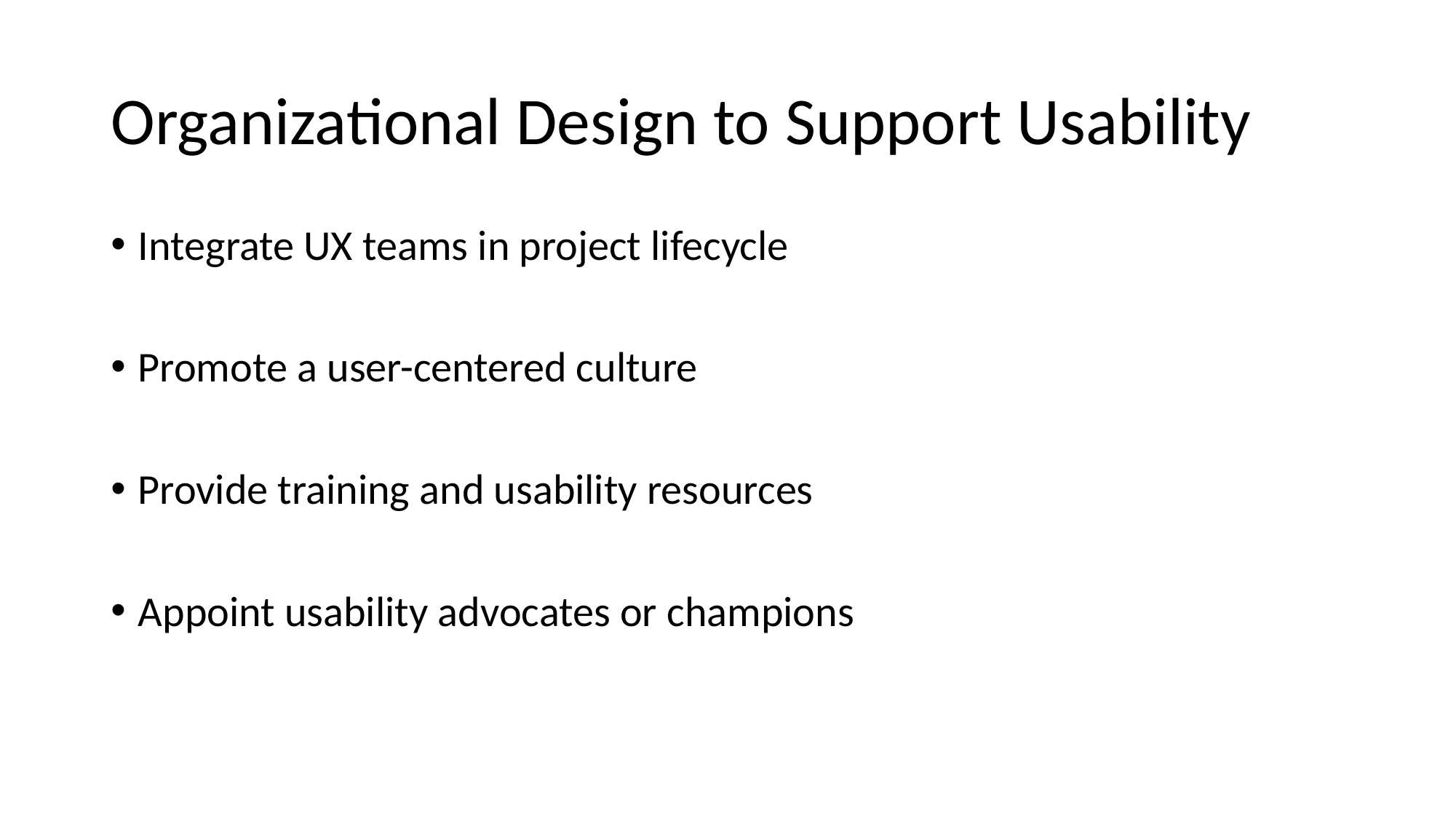

# Organizational Design to Support Usability
Integrate UX teams in project lifecycle

Promote a user-centered culture

Provide training and usability resources

Appoint usability advocates or champions